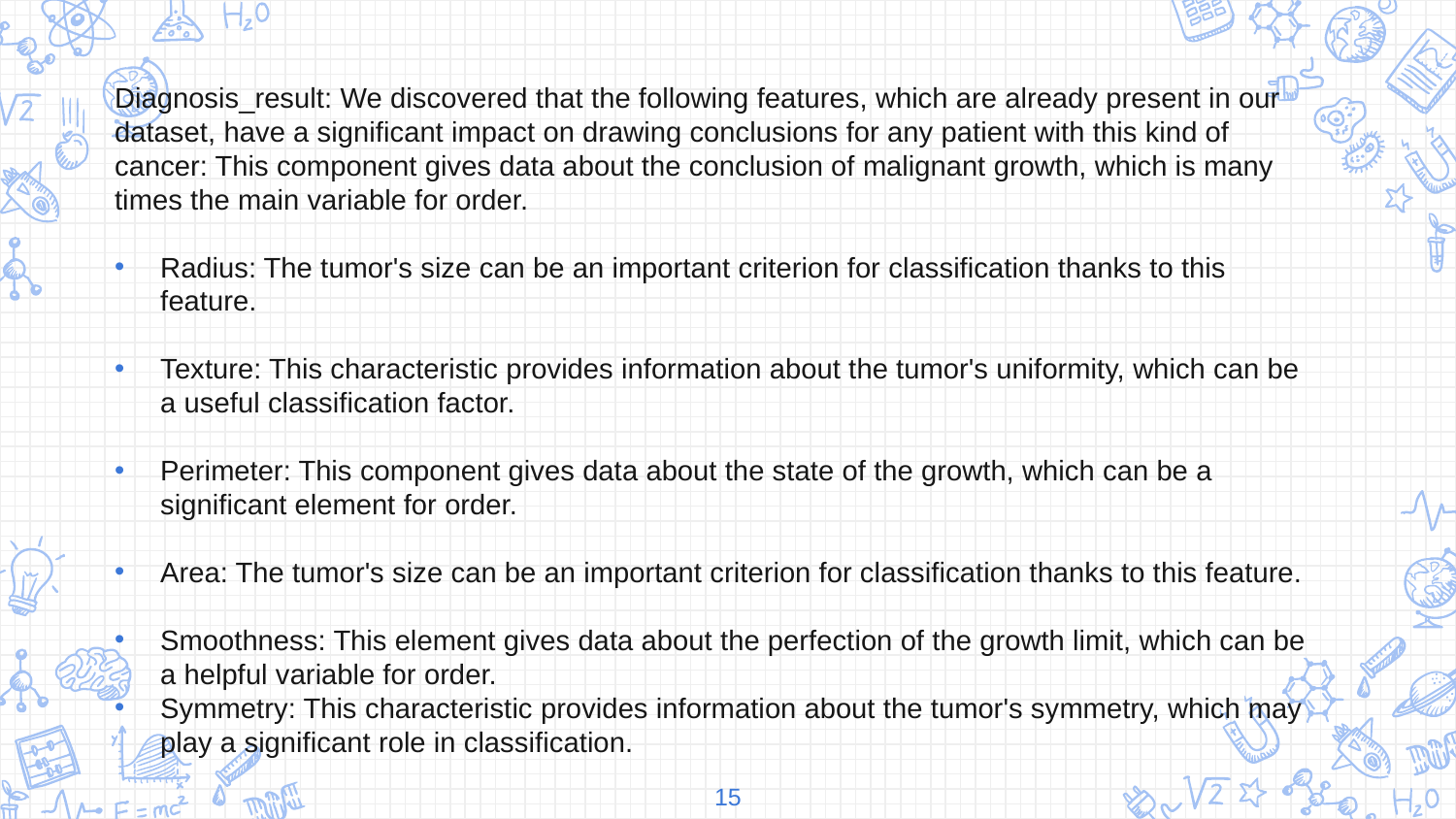

Diagnosis_result: We discovered that the following features, which are already present in our dataset, have a significant impact on drawing conclusions for any patient with this kind of cancer: This component gives data about the conclusion of malignant growth, which is many times the main variable for order.

Radius: The tumor's size can be an important criterion for classification thanks to this feature.

Texture: This characteristic provides information about the tumor's uniformity, which can be a useful classification factor.

Perimeter: This component gives data about the state of the growth, which can be a significant element for order.

Area: The tumor's size can be an important criterion for classification thanks to this feature.

Smoothness: This element gives data about the perfection of the growth limit, which can be a helpful variable for order.
Symmetry: This characteristic provides information about the tumor's symmetry, which may play a significant role in classification.
15